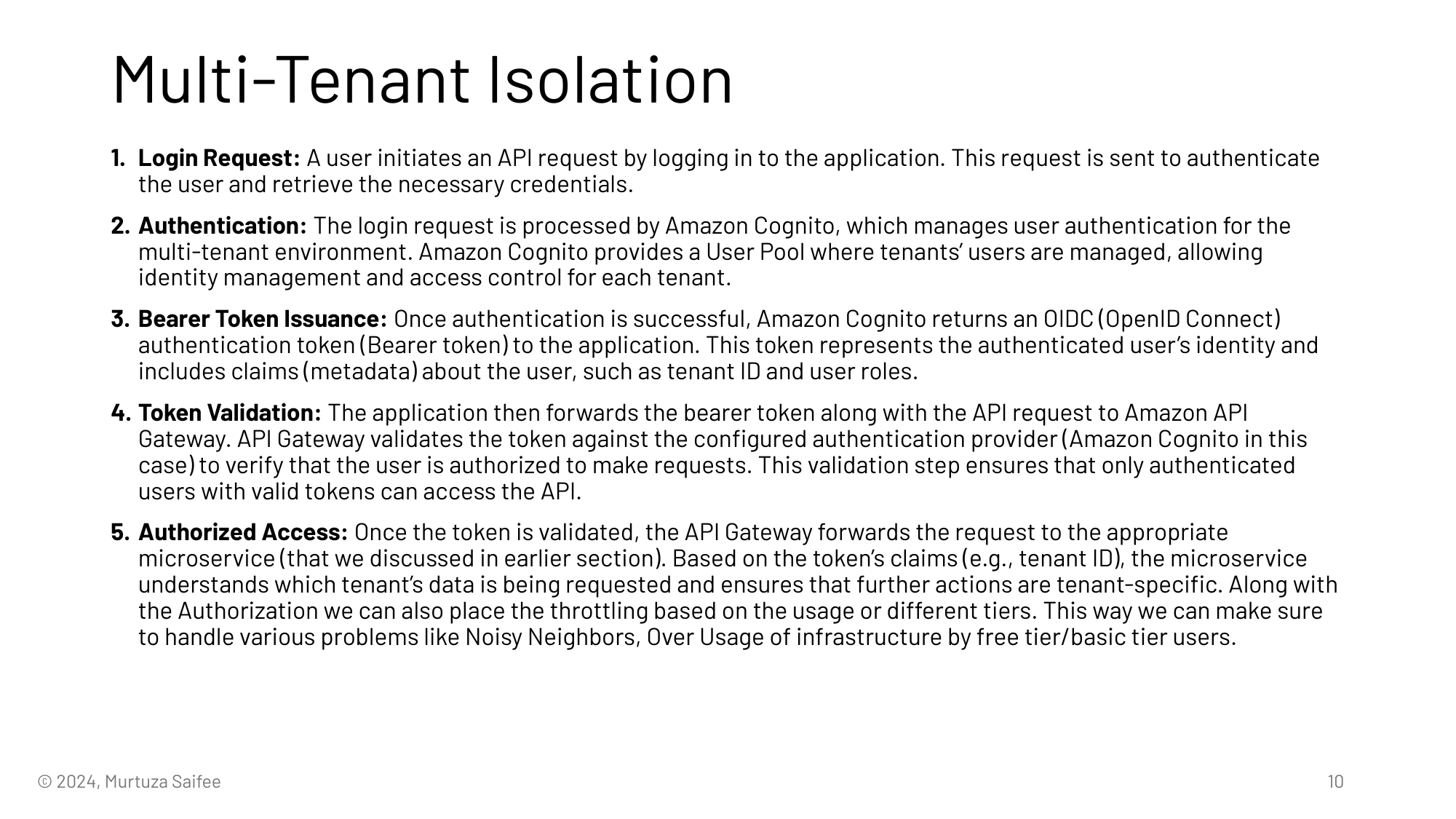

# Multi-Tenant Isolation
Login Request: A user initiates an API request by logging in to the application. This request is sent to authenticate the user and retrieve the necessary credentials.
Authentication: The login request is processed by Amazon Cognito, which manages user authentication for the multi-tenant environment. Amazon Cognito provides a User Pool where tenants’ users are managed, allowing identity management and access control for each tenant.
Bearer Token Issuance: Once authentication is successful, Amazon Cognito returns an OIDC (OpenID Connect) authentication token (Bearer token) to the application. This token represents the authenticated user’s identity and includes claims (metadata) about the user, such as tenant ID and user roles.
Token Validation: The application then forwards the bearer token along with the API request to Amazon API Gateway. API Gateway validates the token against the configured authentication provider (Amazon Cognito in this case) to verify that the user is authorized to make requests. This validation step ensures that only authenticated users with valid tokens can access the API.
Authorized Access: Once the token is validated, the API Gateway forwards the request to the appropriate microservice (that we discussed in earlier section). Based on the token’s claims (e.g., tenant ID), the microservice understands which tenant’s data is being requested and ensures that further actions are tenant-specific. Along with the Authorization we can also place the throttling based on the usage or different tiers. This way we can make sure to handle various problems like Noisy Neighbors, Over Usage of infrastructure by free tier/basic tier users.

© 2024, Murtuza Saifee
10